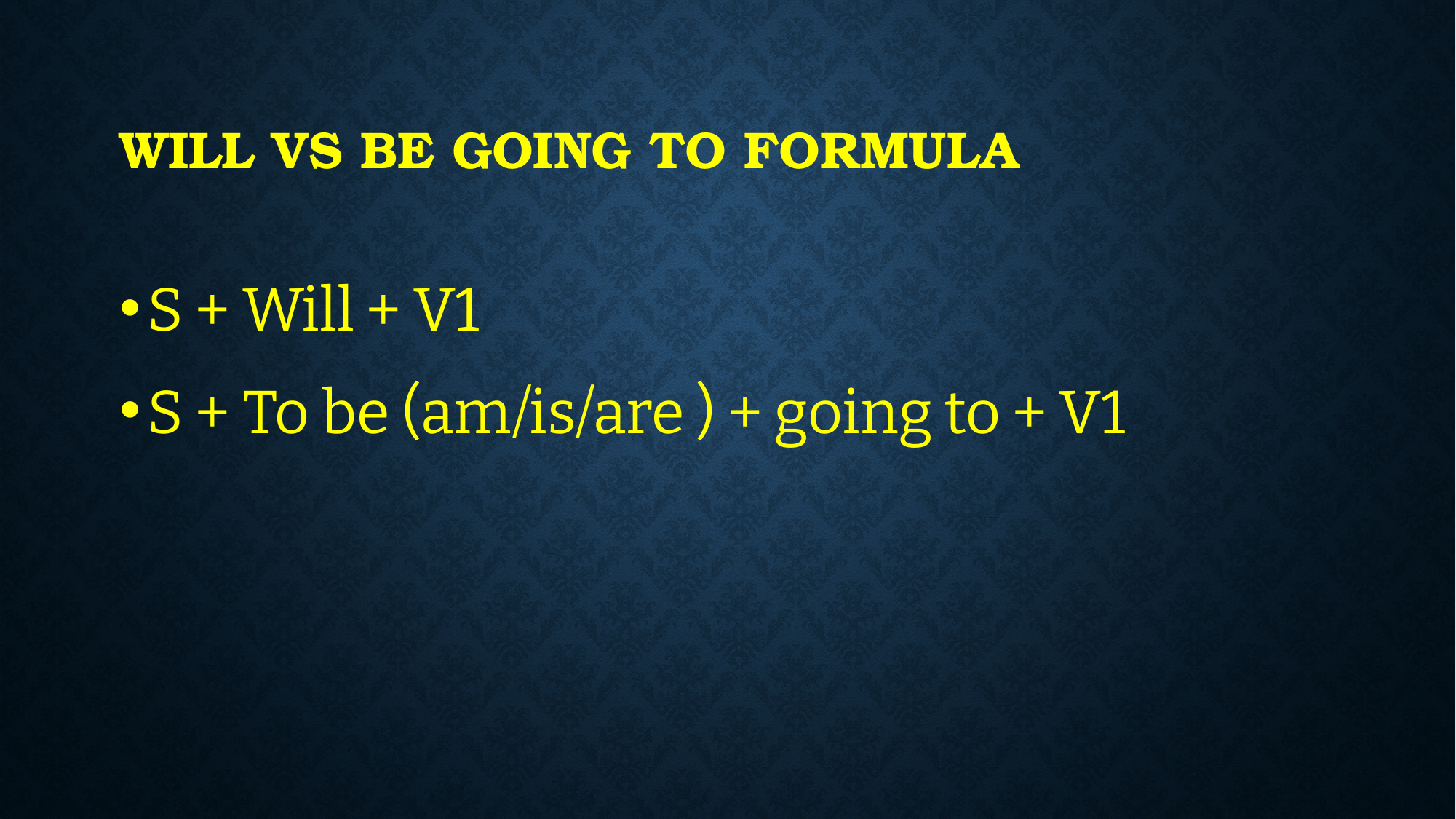

# Will vs be going to formula
S + Will + V1
S + To be (am/is/are ) + going to + V1